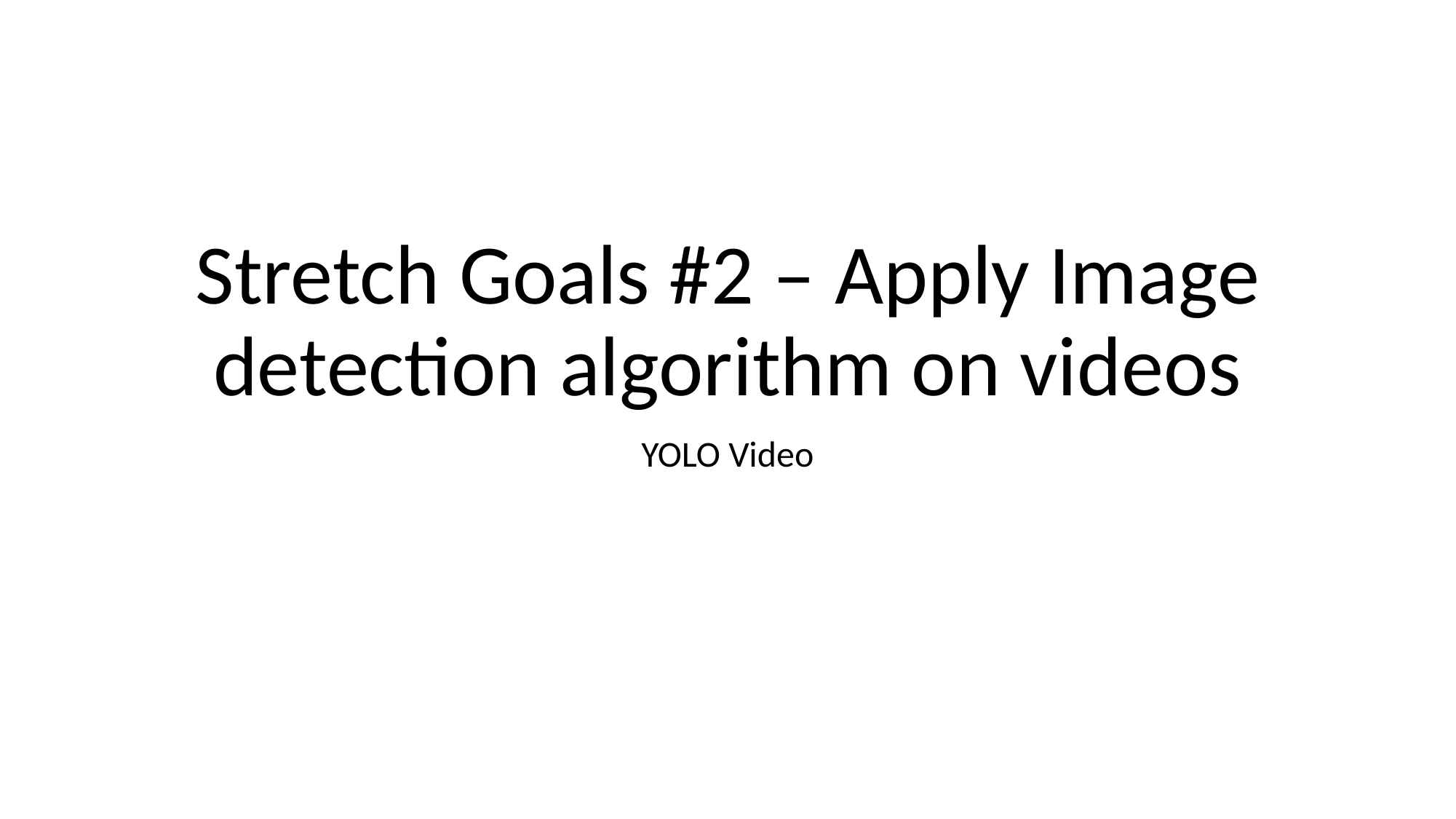

# Stretch Goals #2 – Apply Image detection algorithm on videos
YOLO Video